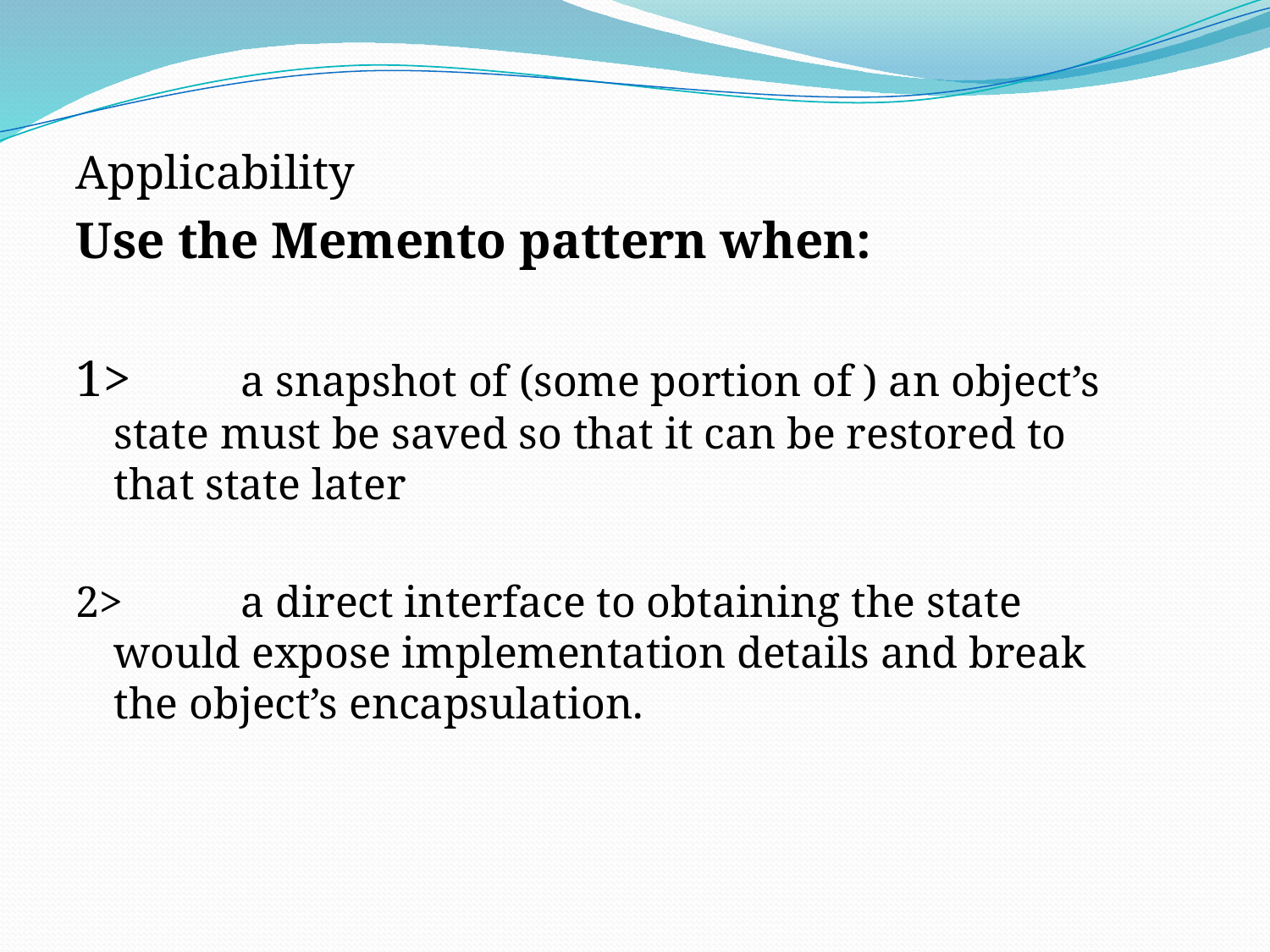

Applicability
Use the Memento pattern when:

1> 	a snapshot of (some portion of ) an object’s state must be saved so that it can be restored to that state later

2> 	a direct interface to obtaining the state would expose implementation details and break the object’s encapsulation.